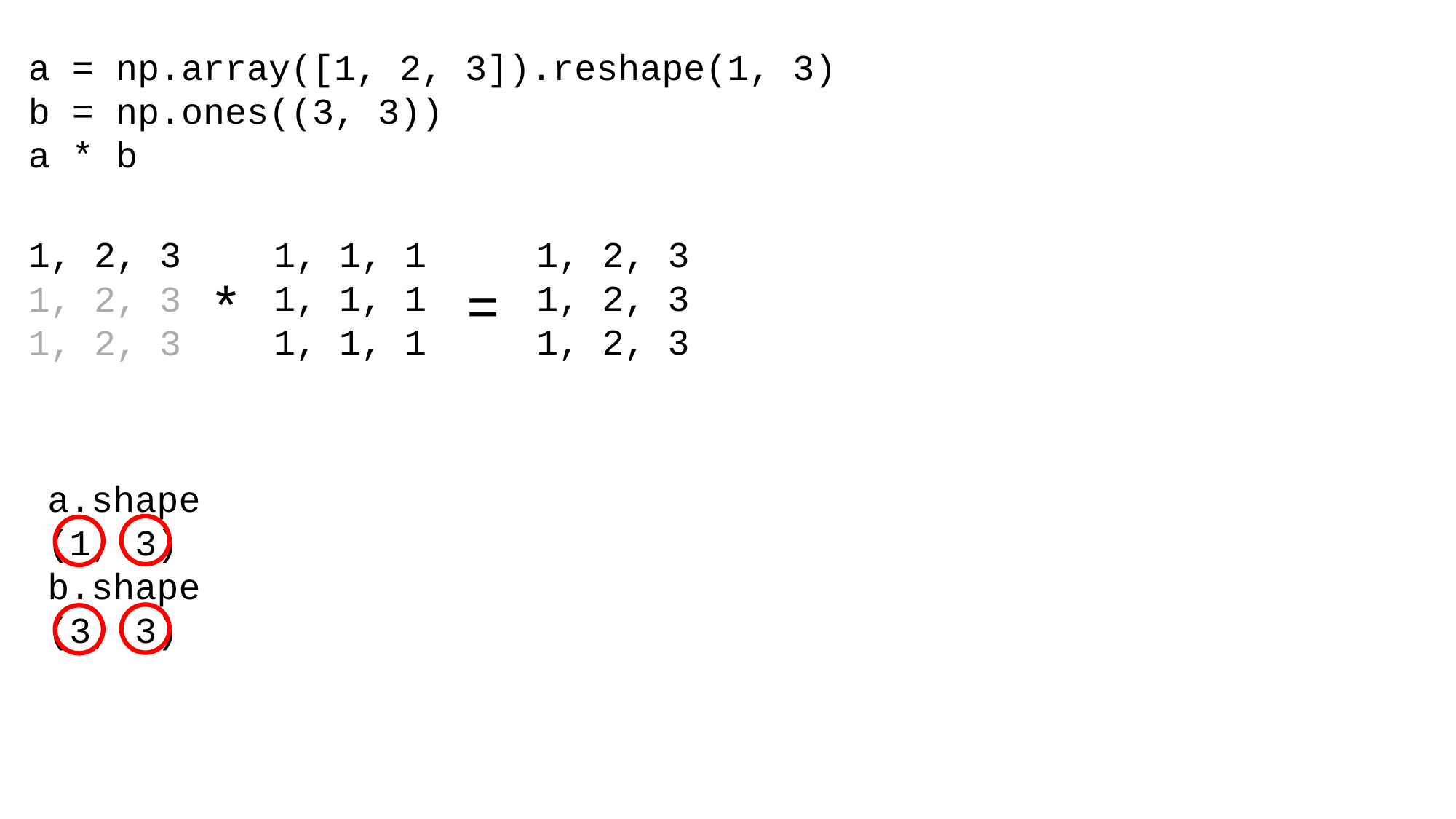

a = np.array([1, 2, 3]).reshape(1, 3)
b = np.ones((3, 3))
a * b
1, 1, 1
1, 1, 1
1, 1, 1
1, 2, 3
1, 2, 3
1, 2, 3
1, 2, 3

*
=
1, 2, 3
1, 2, 3
a.shape
(1, 3)
b.shape
(3, 3)